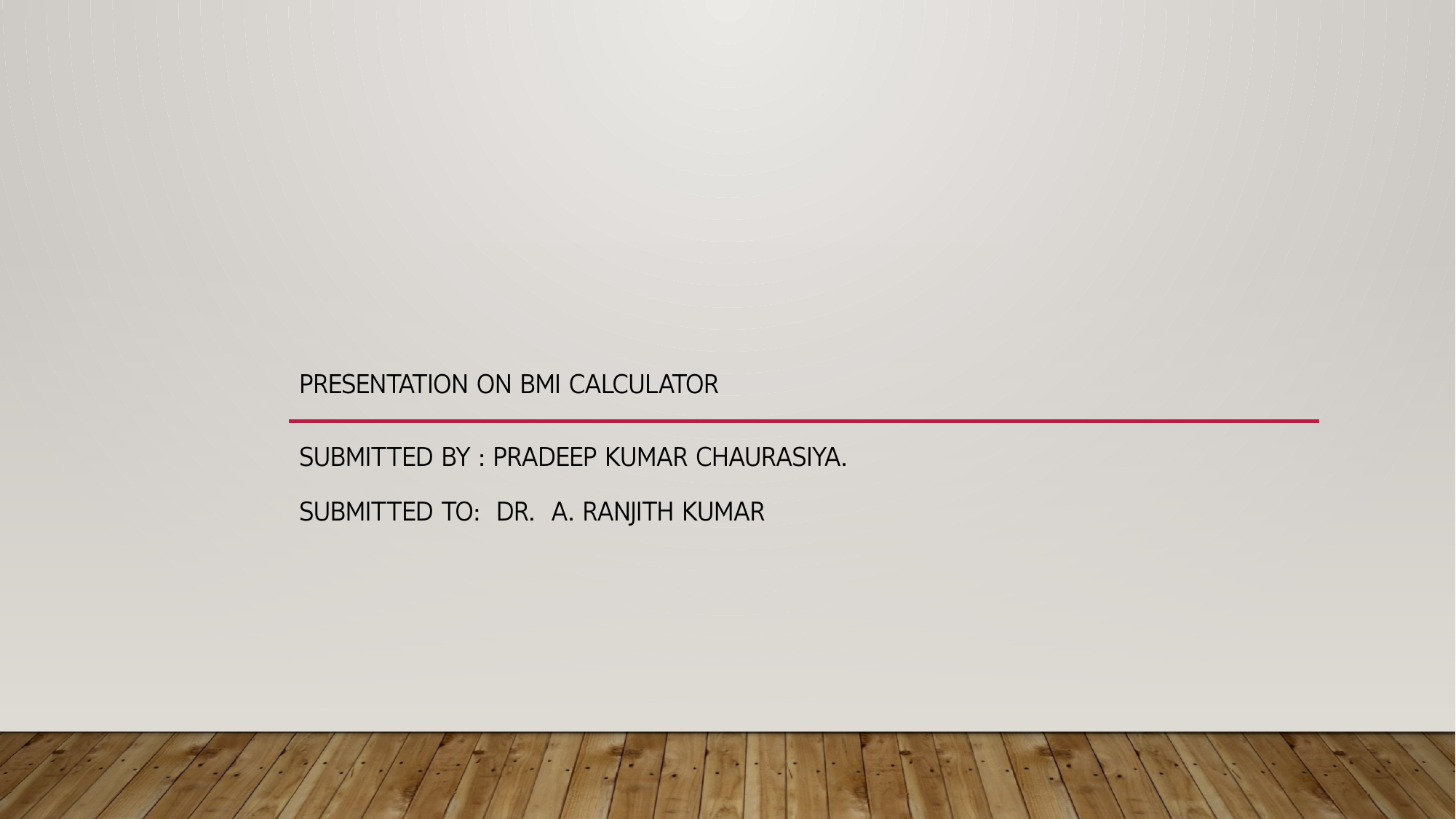

# Presentation on bmi calculator
Submitted by : Pradeep KUMAR chaurasiya.
Submitted to:  DR.  A. Ranjith kumar